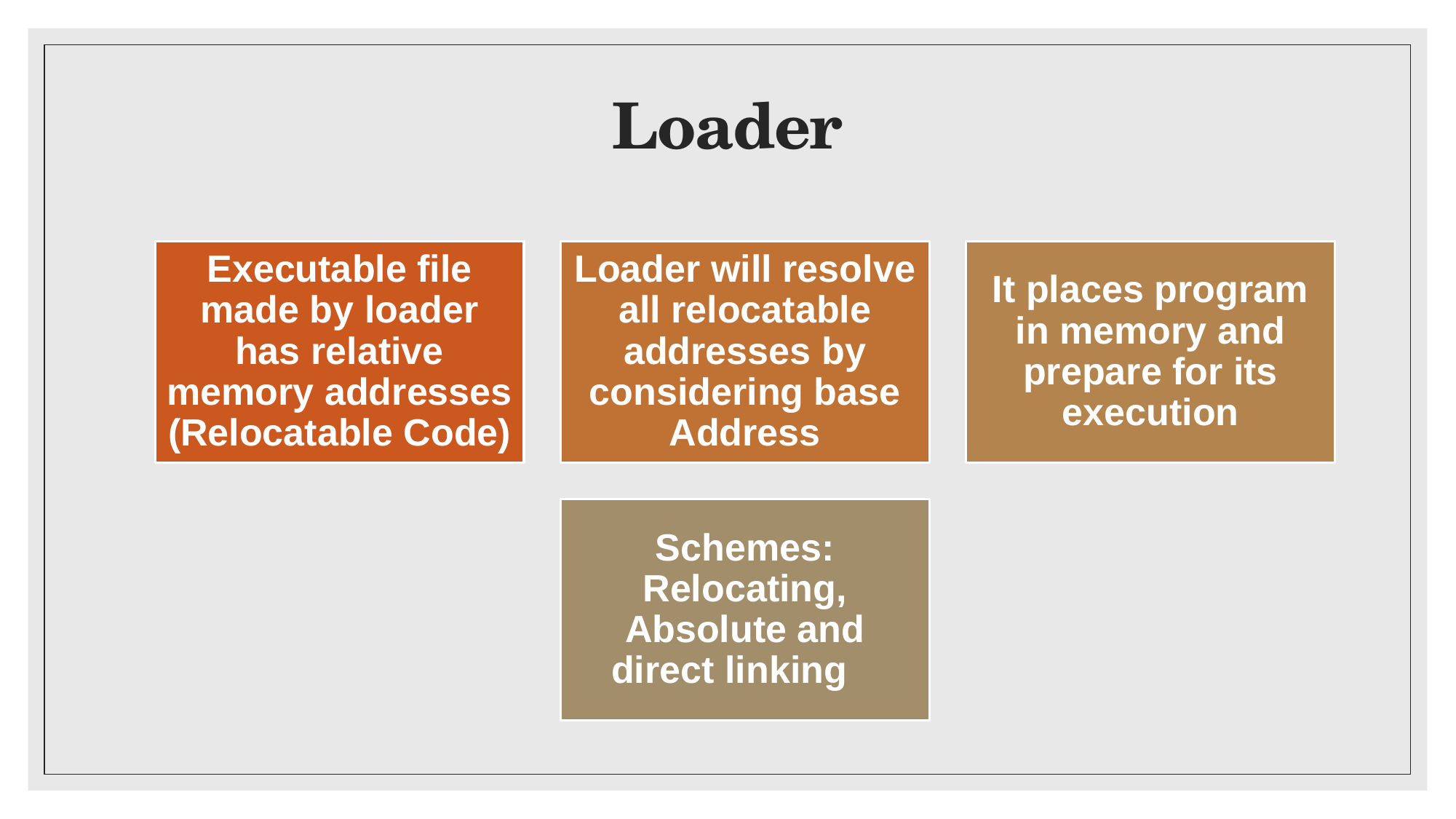

# Loader
Executable file made by loader has relative memory addresses (Relocatable Code)
Loader will resolve all relocatable addresses by considering base Address
It places program in memory and prepare for its execution
Schemes: Relocating, Absolute and direct linking